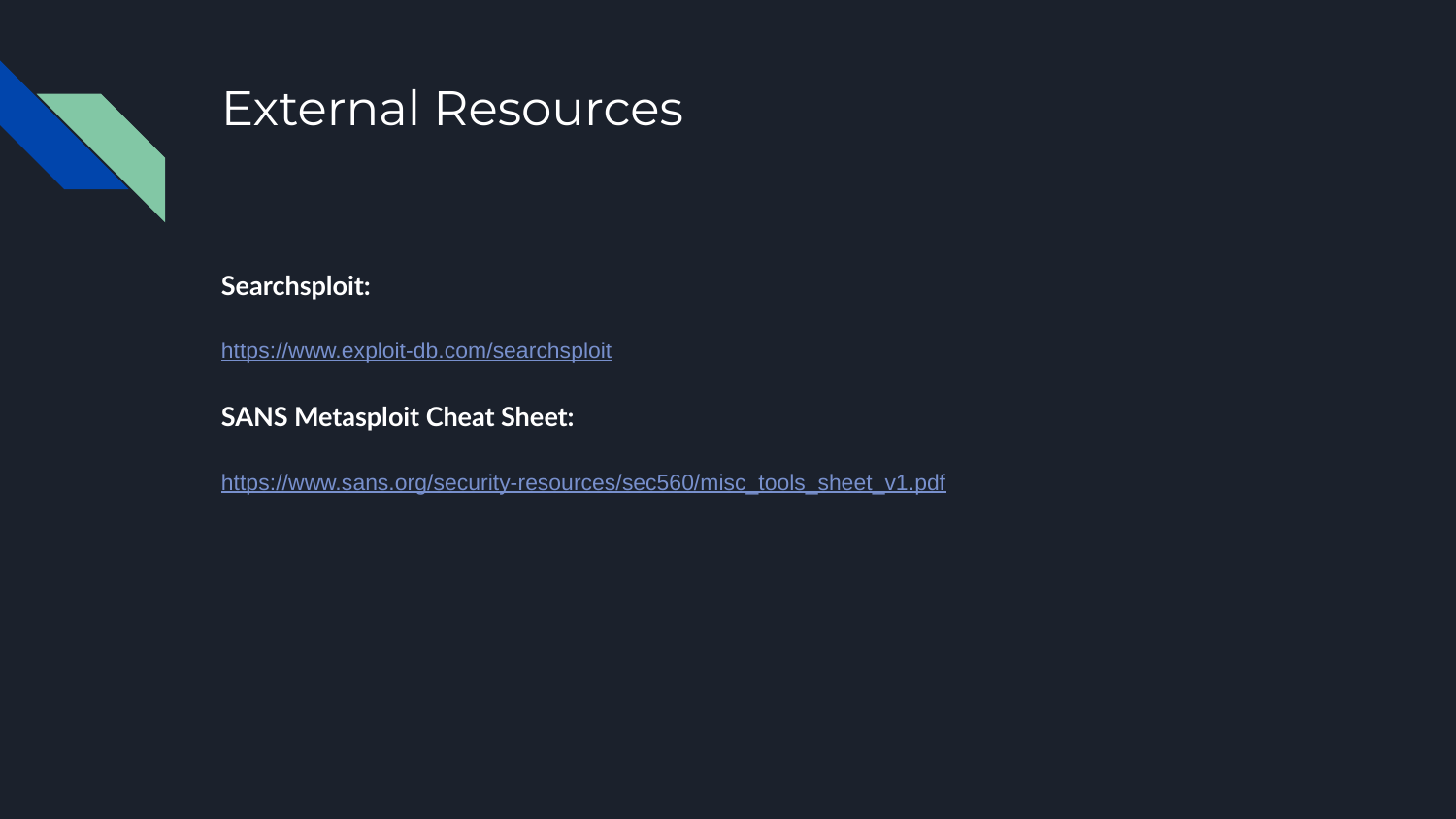

# External Resources
Searchsploit:
https://www.exploit-db.com/searchsploit
SANS Metasploit Cheat Sheet:
https://www.sans.org/security-resources/sec560/misc_tools_sheet_v1.pdf